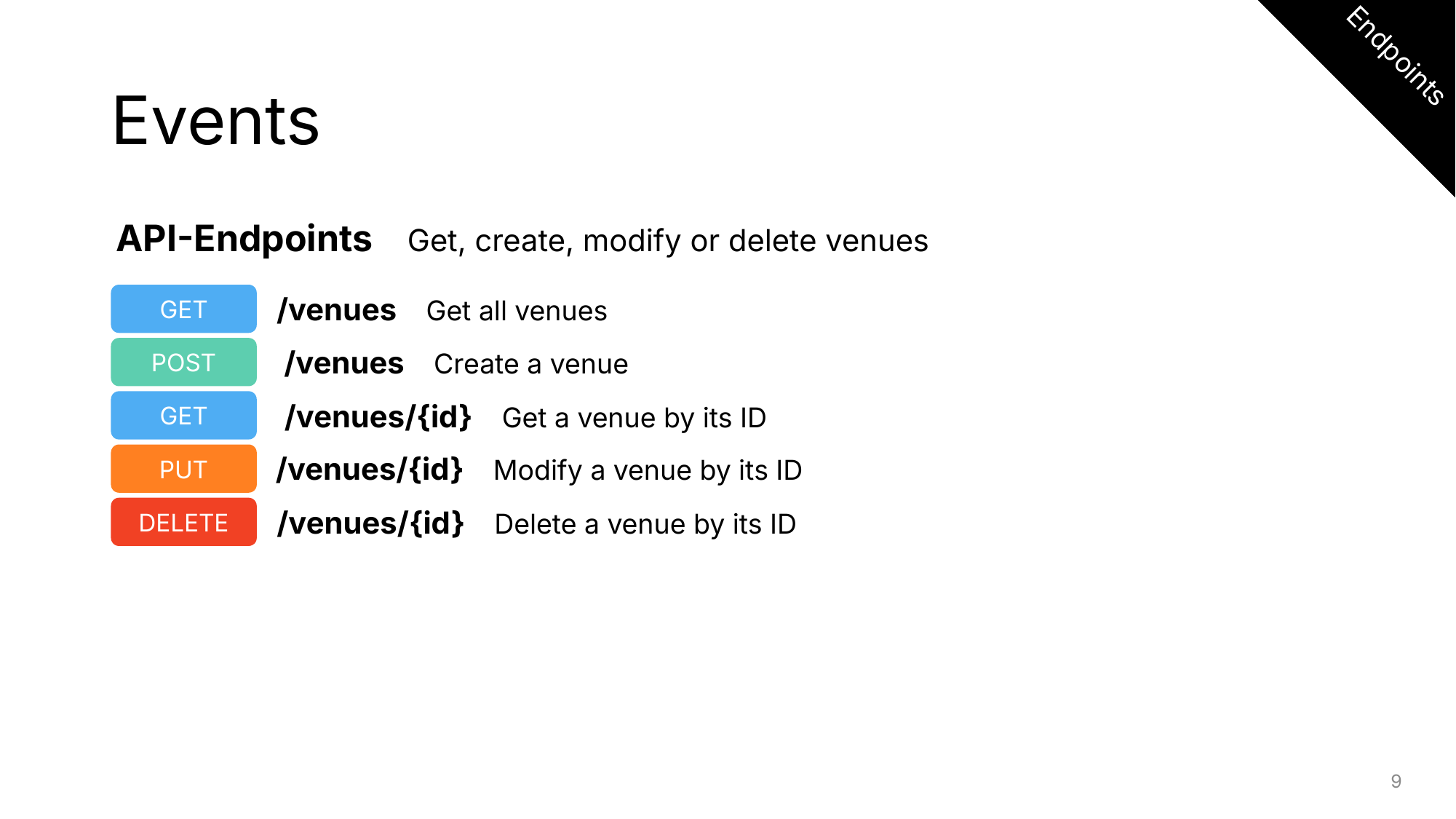

Endpoints
# Events
API-Endpoints    Get, create, modify or delete venues
GET
/venues    Get all venues
POST
/venues    Create a venue
GET
/venues/{id}    Get a venue by its ID
PUT
/venues/{id}    Modify a venue by its ID
DELETE
/venues/{id}    Delete a venue by its ID
9